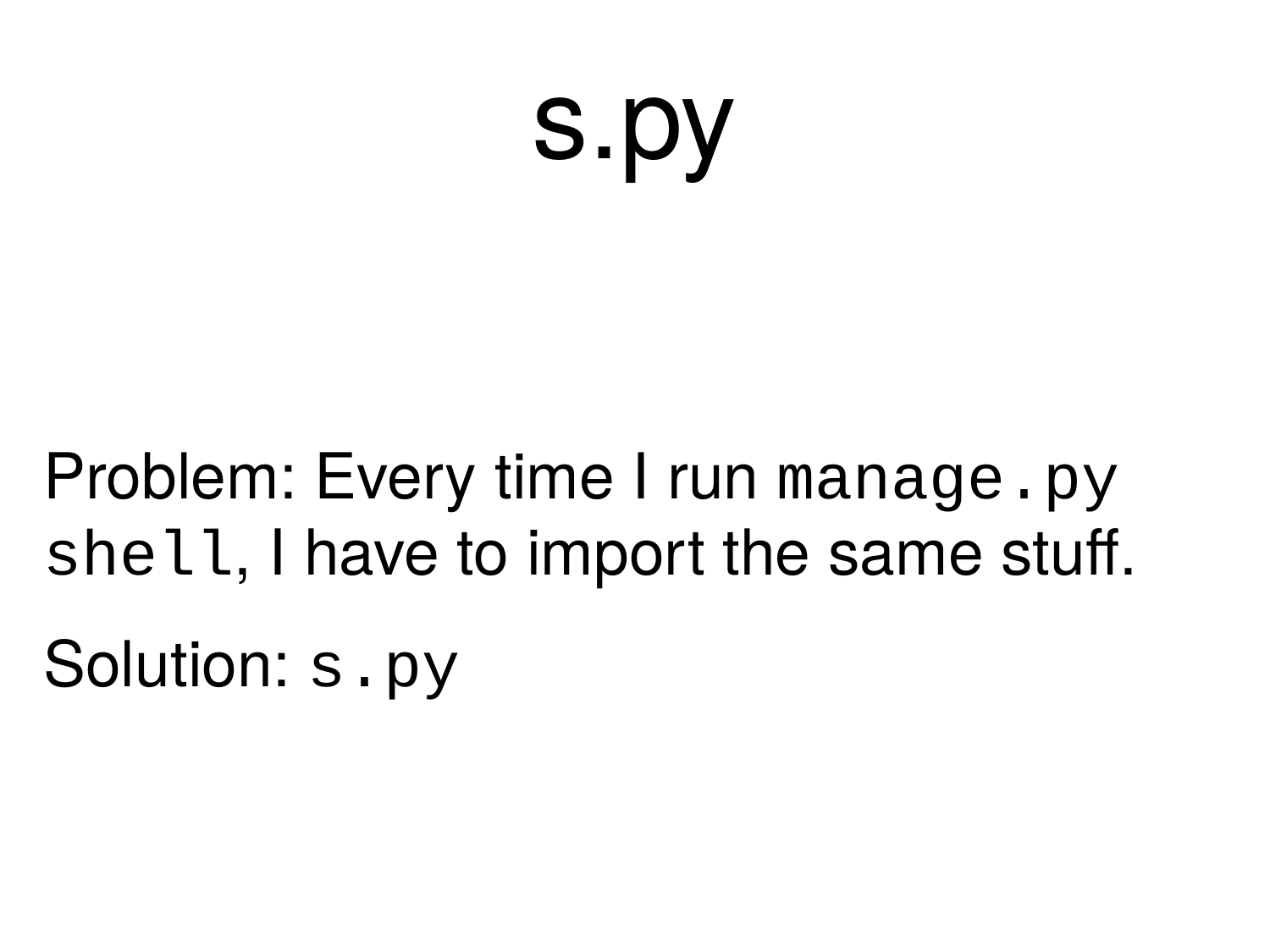

s.py
Problem: Every time I run manage.py shell, I have to import the same stuff.
Solution: s.py